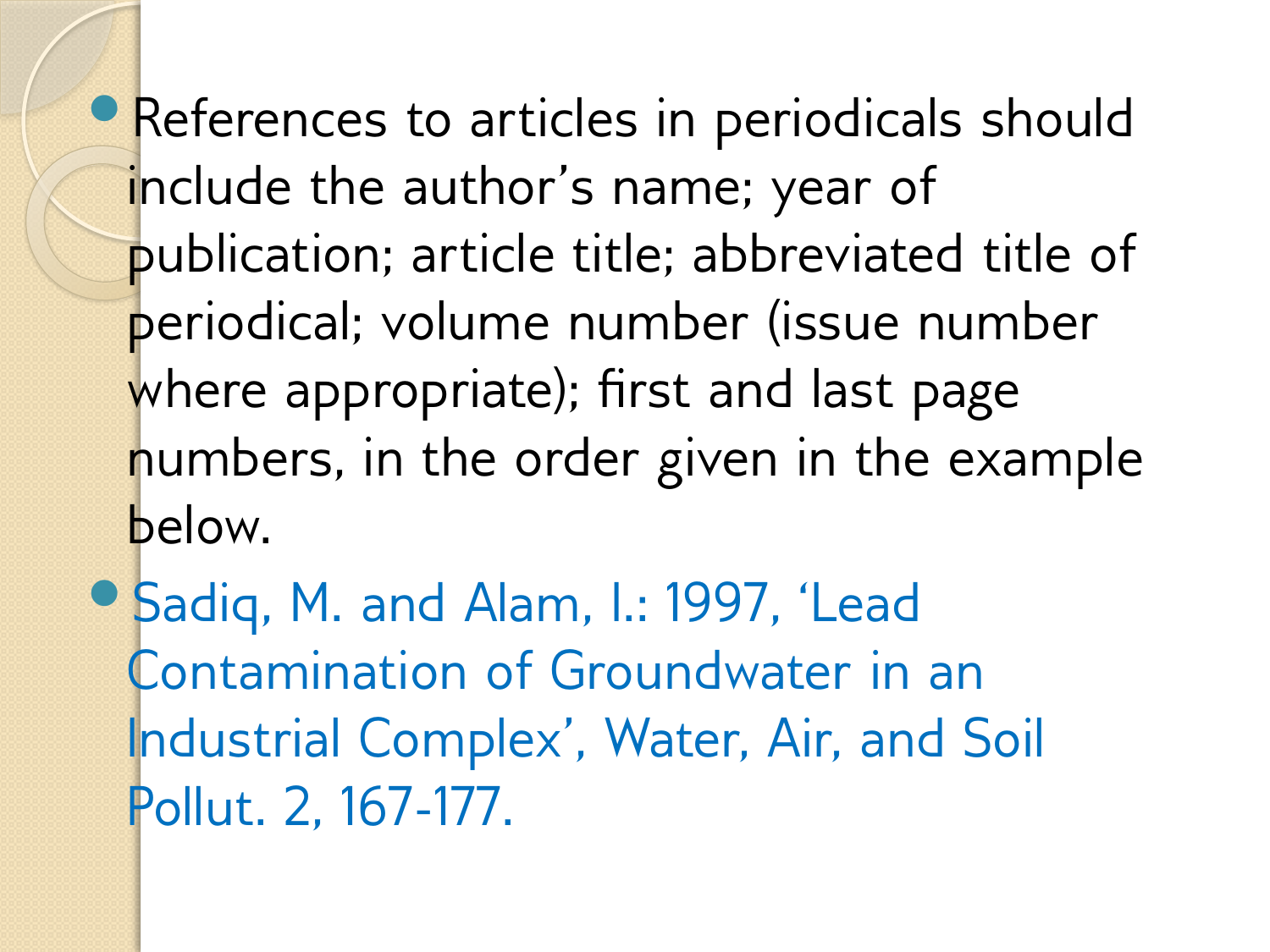

References to articles in periodicals should include the author’s name; year of publication; article title; abbreviated title of periodical; volume number (issue number where appropriate); first and last page numbers, in the order given in the example below.
Sadiq, M. and Alam, I.: 1997, ‘Lead Contamination of Groundwater in an Industrial Complex’, Water, Air, and Soil Pollut. 2, 167-177.